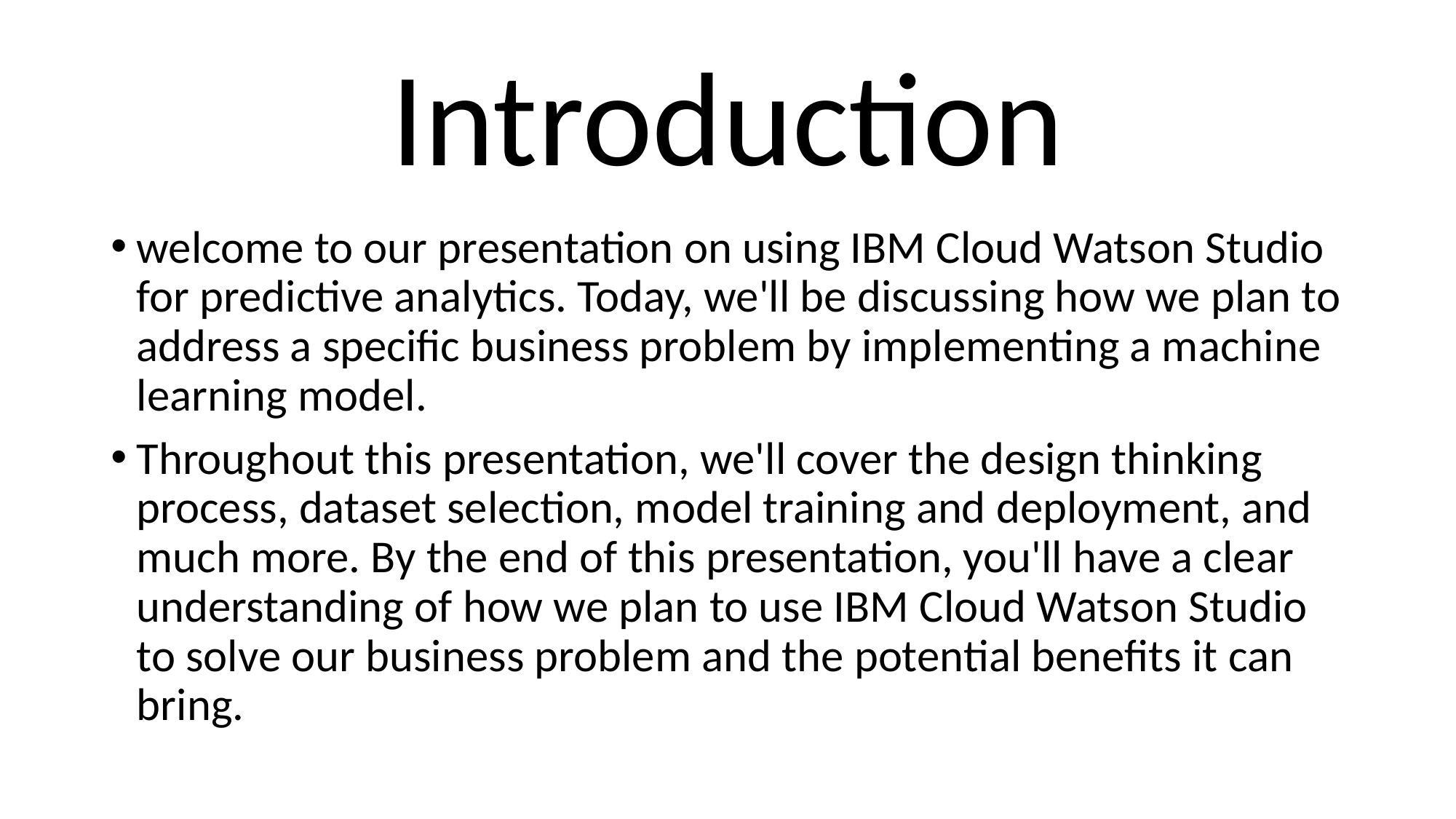

# Introduction
welcome to our presentation on using IBM Cloud Watson Studio for predictive analytics. Today, we'll be discussing how we plan to address a specific business problem by implementing a machine learning model.
Throughout this presentation, we'll cover the design thinking process, dataset selection, model training and deployment, and much more. By the end of this presentation, you'll have a clear understanding of how we plan to use IBM Cloud Watson Studio to solve our business problem and the potential benefits it can bring.